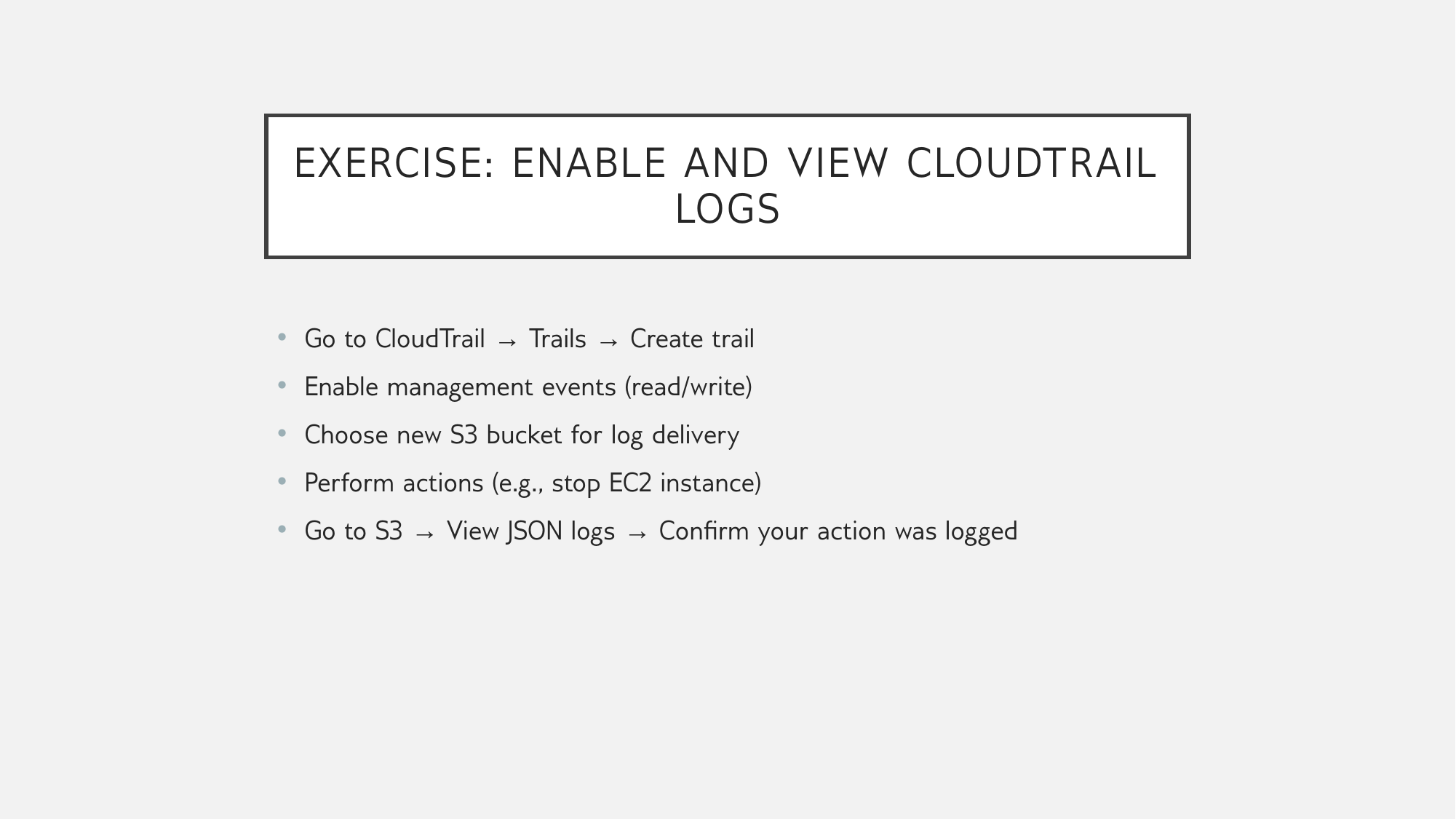

# Exercise: Enable and View CloudTrail Logs
Go to CloudTrail → Trails → Create trail
Enable management events (read/write)
Choose new S3 bucket for log delivery
Perform actions (e.g., stop EC2 instance)
Go to S3 → View JSON logs → Confirm your action was logged